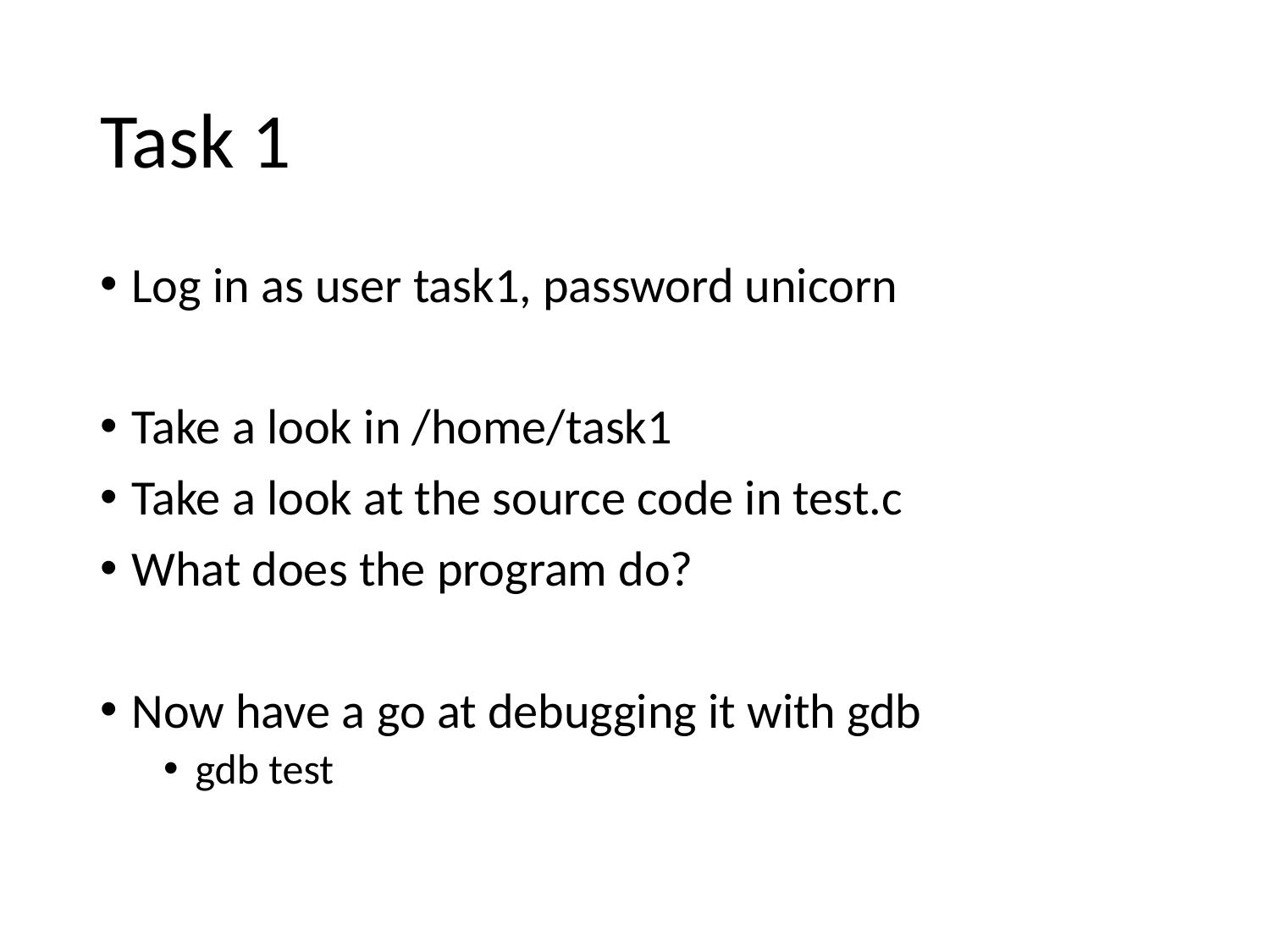

# Task 1
Log in as user task1, password unicorn

Take a look in /home/task1
Take a look at the source code in test.c
What does the program do?

Now have a go at debugging it with gdb
gdb test